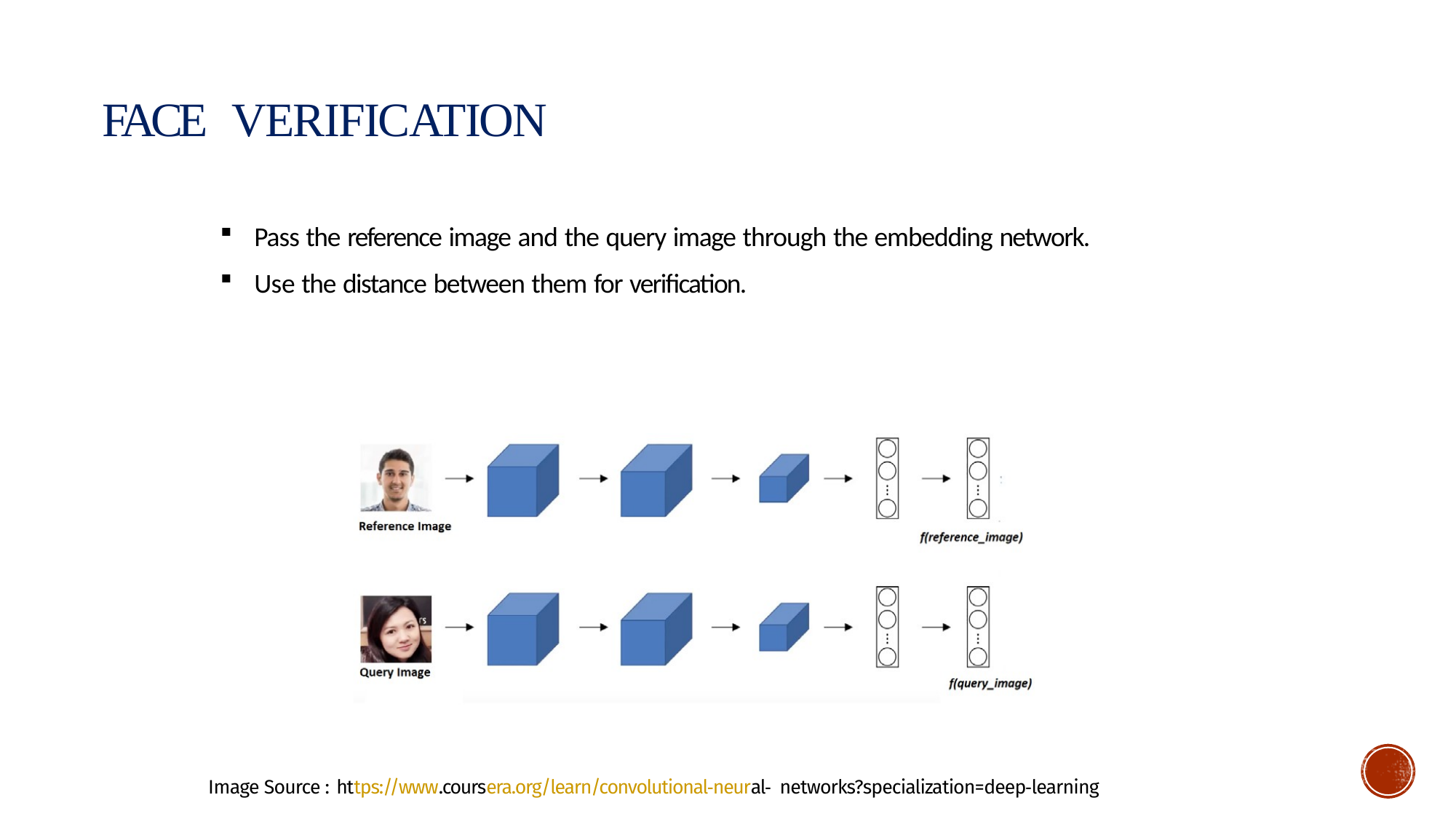

# Face  Verification
Pass the reference image and the query image through the embedding network.
Use the distance between them for verification.

Image Source :  https://www.coursera.org/learn/convolutional‐neural‐  networks?specialization=deep‐learning